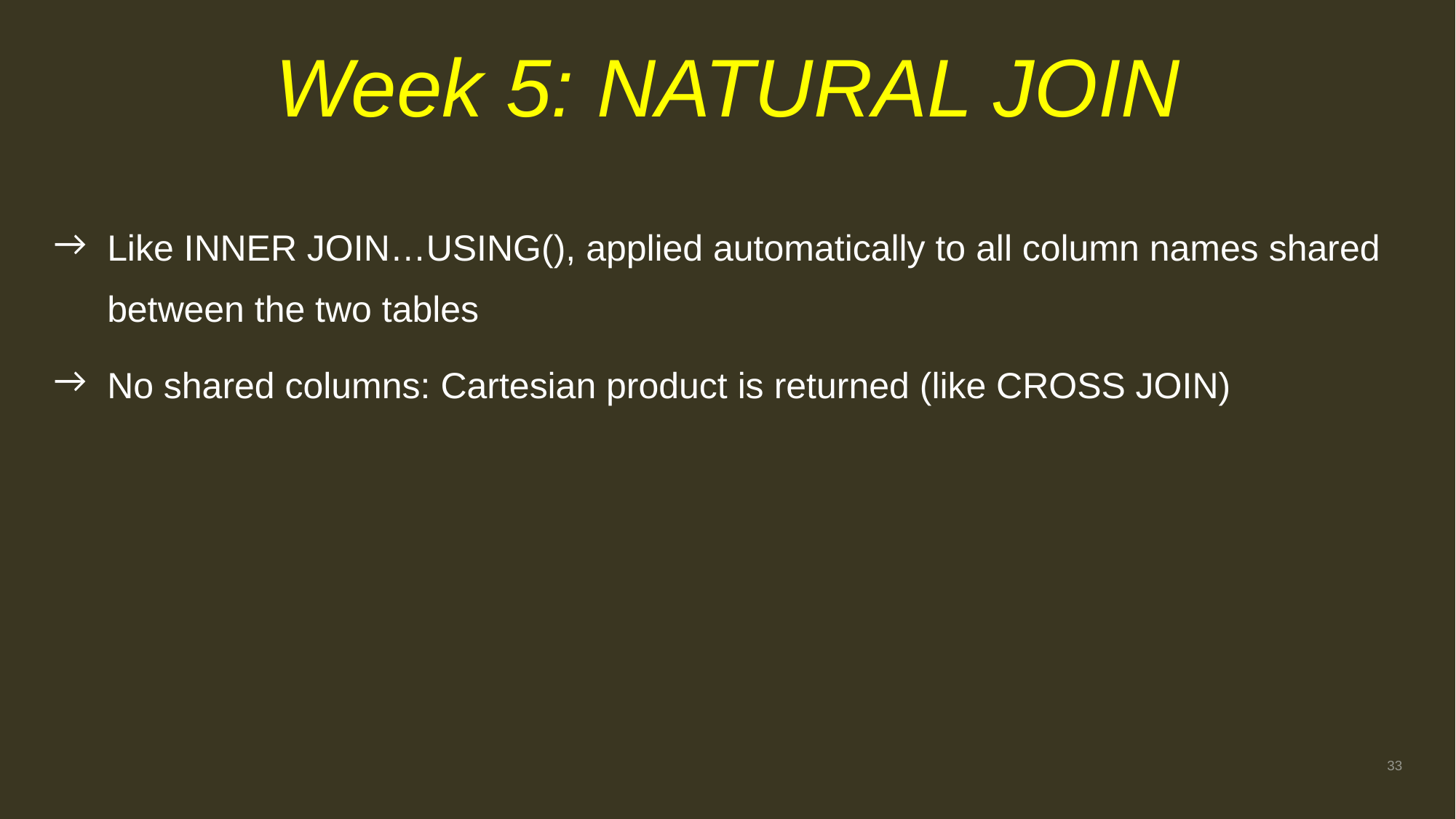

# Week 5: NATURAL JOIN
Like INNER JOIN…USING(), applied automatically to all column names shared between the two tables
No shared columns: Cartesian product is returned (like CROSS JOIN)
33